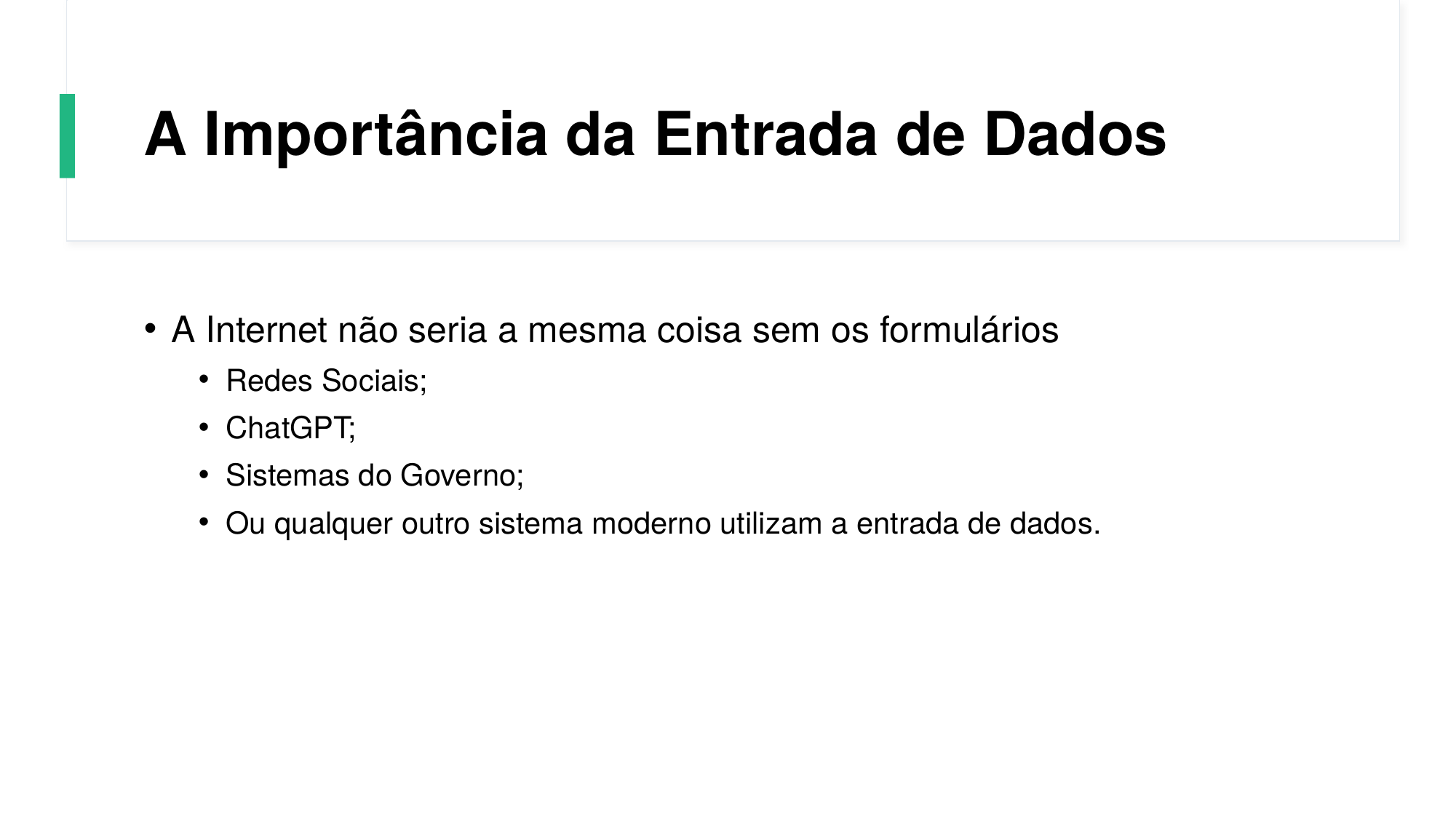

# A Importância da Entrada de Dados
A Internet não seria a mesma coisa sem os formulários
Redes Sociais;
ChatGPT;
Sistemas do Governo;
Ou qualquer outro sistema moderno utilizam a entrada de dados.